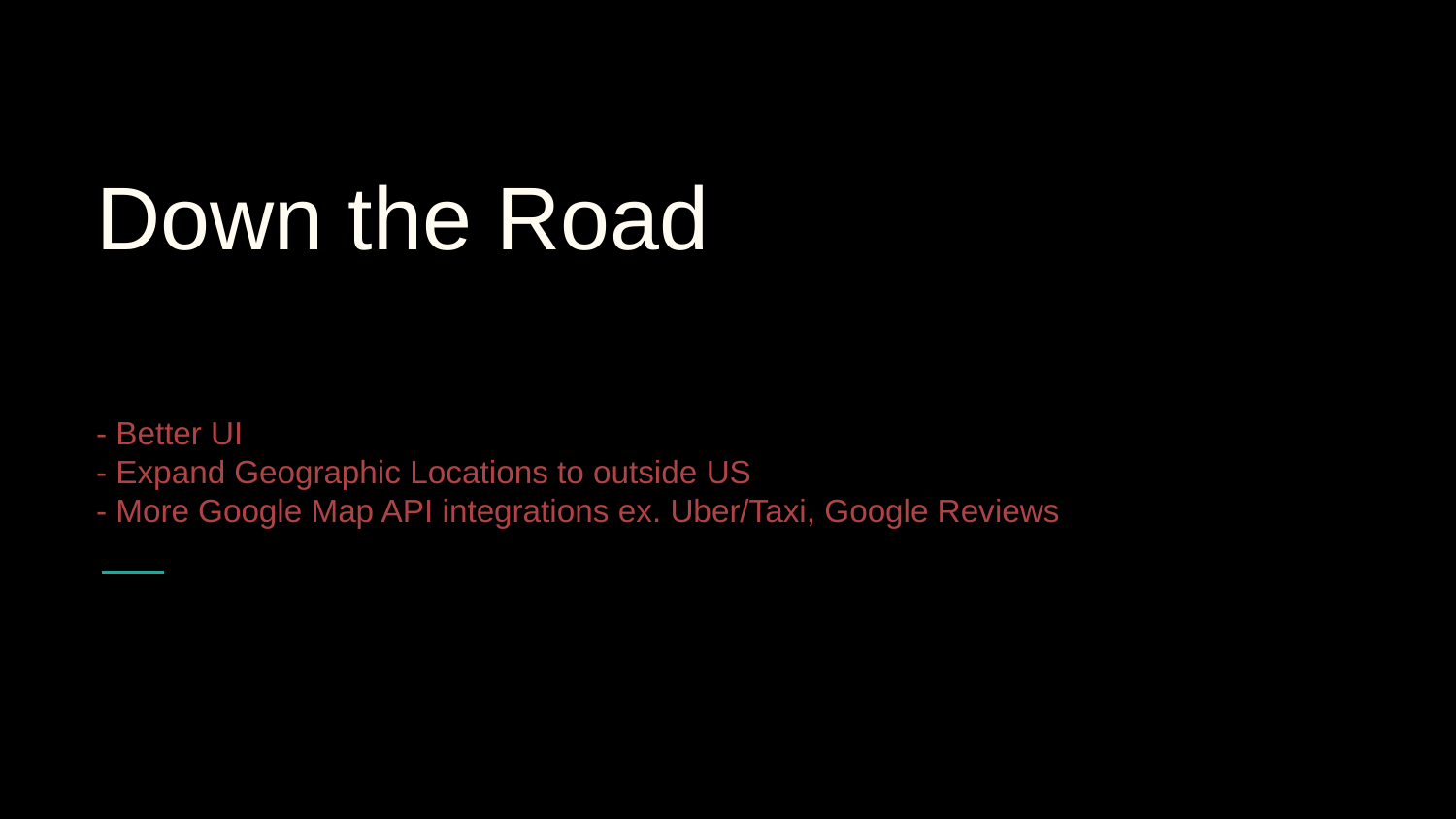

# Down the Road - Better UI - Expand Geographic Locations to outside US - More Google Map API integrations ex. Uber/Taxi, Google Reviews